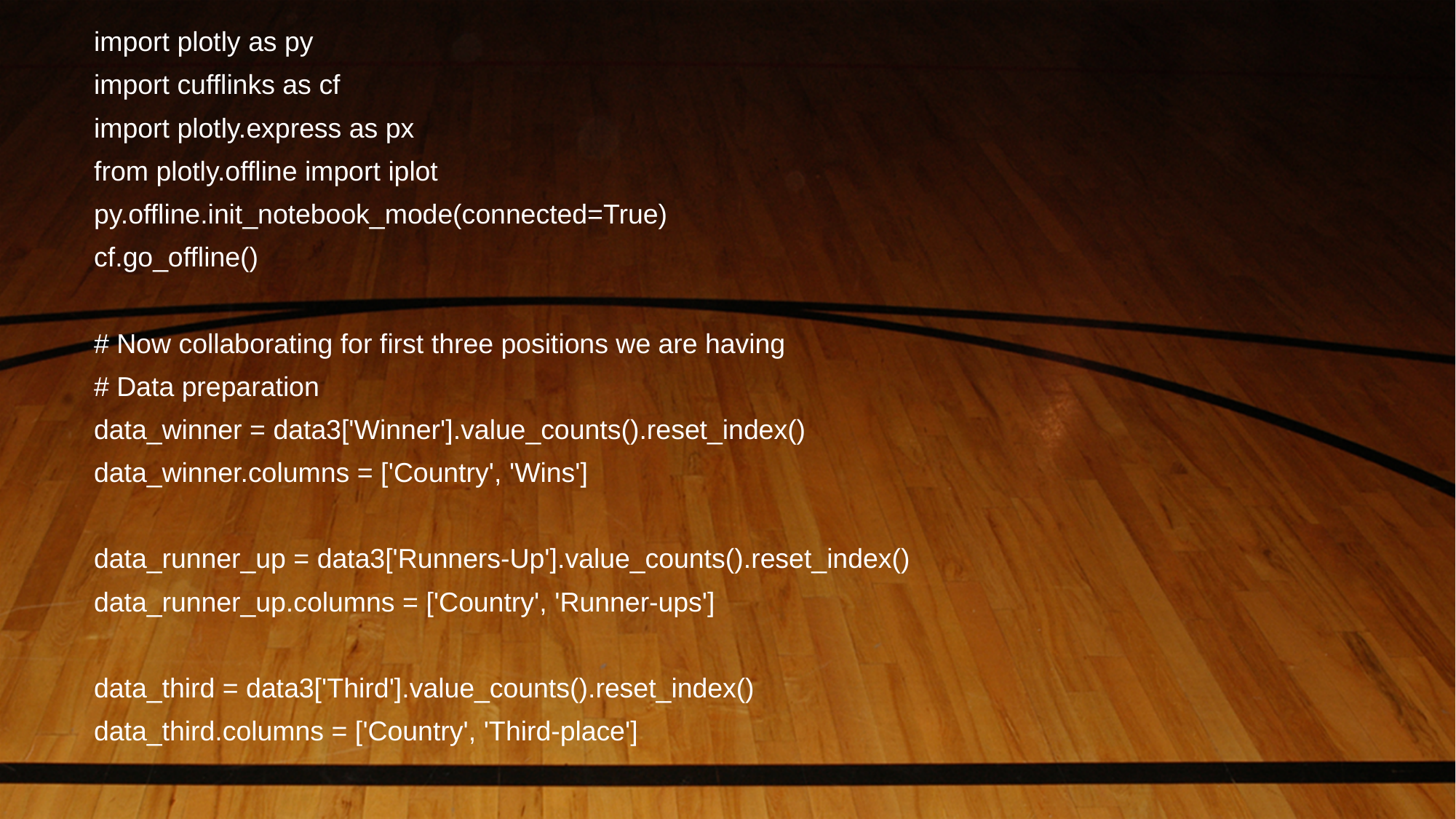

import plotly as py
import cufflinks as cf
import plotly.express as px
from plotly.offline import iplot
py.offline.init_notebook_mode(connected=True)
cf.go_offline()

# Now collaborating for first three positions we are having
# Data preparation
data_winner = data3['Winner'].value_counts().reset_index()
data_winner.columns = ['Country', 'Wins']

data_runner_up = data3['Runners-Up'].value_counts().reset_index()
data_runner_up.columns = ['Country', 'Runner-ups']

data_third = data3['Third'].value_counts().reset_index()
data_third.columns = ['Country', 'Third-place']